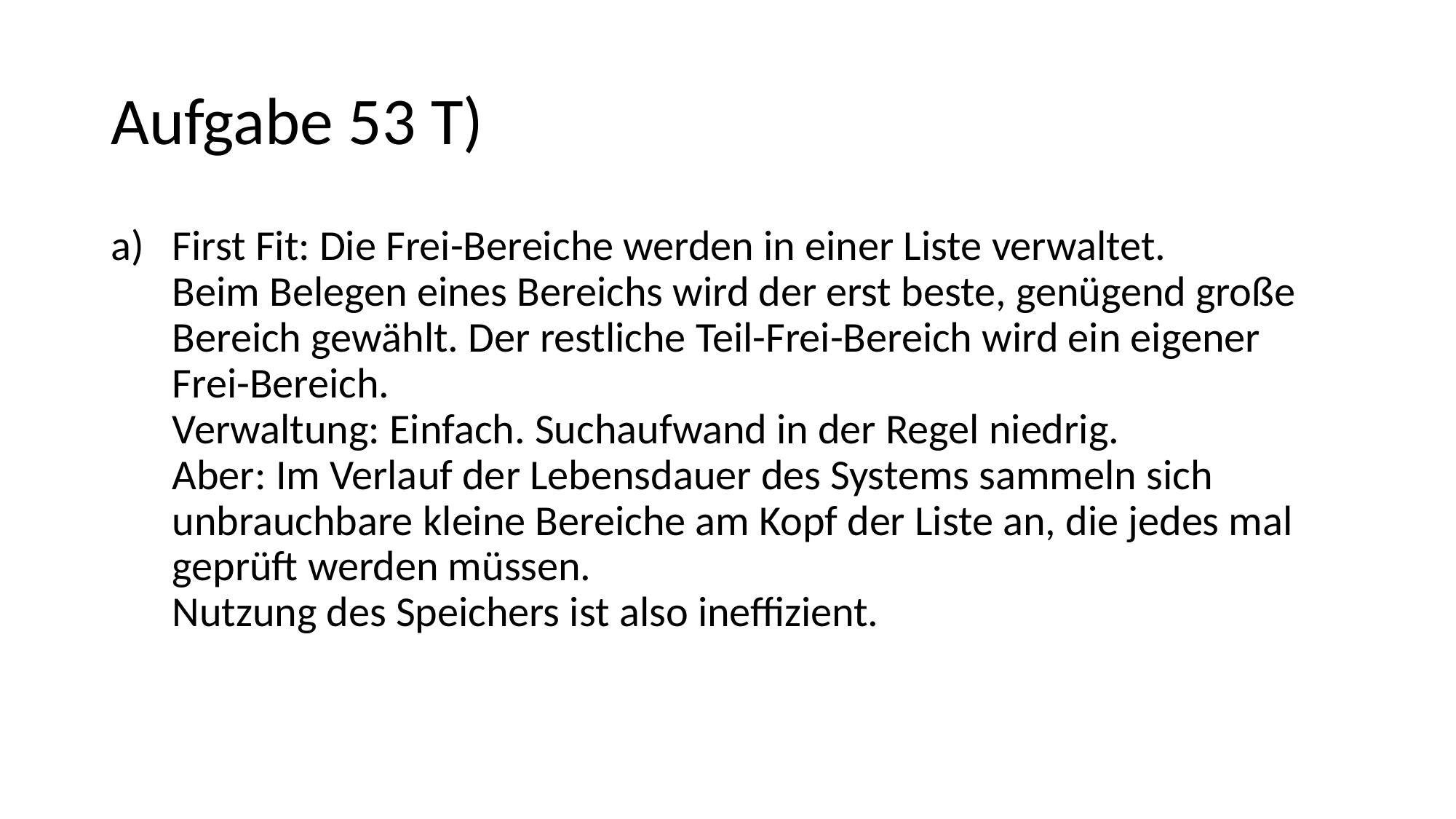

# Aufgabe 53 T)
First Fit: Die Frei-Bereiche werden in einer Liste verwaltet.
Beim Belegen eines Bereichs wird der erst beste, genügend große Bereich gewählt. Der restliche Teil-Frei-Bereich wird ein eigener Frei-Bereich.
Verwaltung: Einfach. Suchaufwand in der Regel niedrig.
Aber: Im Verlauf der Lebensdauer des Systems sammeln sich unbrauchbare kleine Bereiche am Kopf der Liste an, die jedes mal geprüft werden müssen.
Nutzung des Speichers ist also ineffizient.